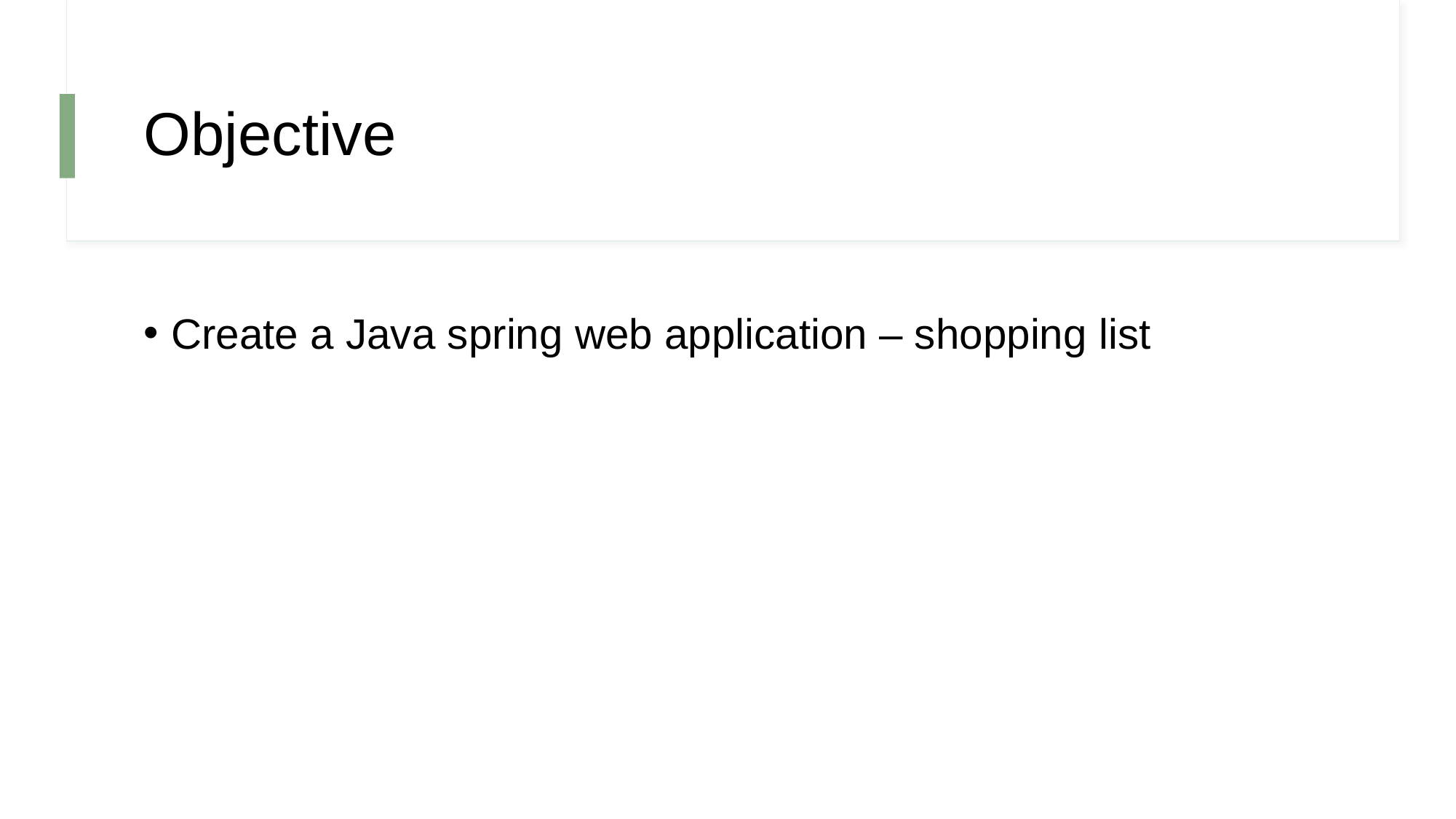

# Objective
Create a Java spring web application – shopping list